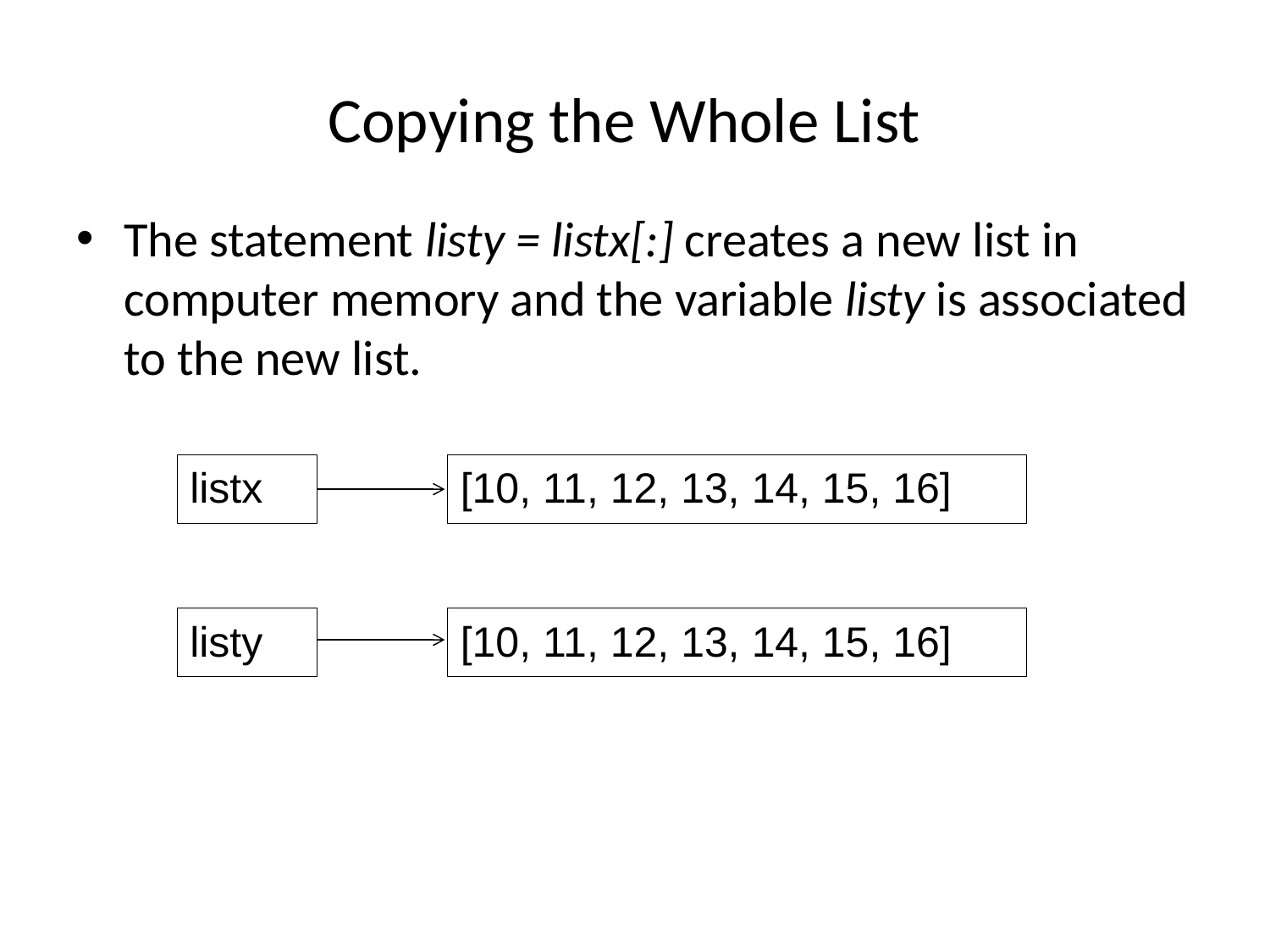

# Copying the Whole List
The statement listy = listx[:] creates a new list in computer memory and the variable listy is associated to the new list.
listx
[10, 11, 12, 13, 14, 15, 16]
listy
[10, 11, 12, 13, 14, 15, 16]